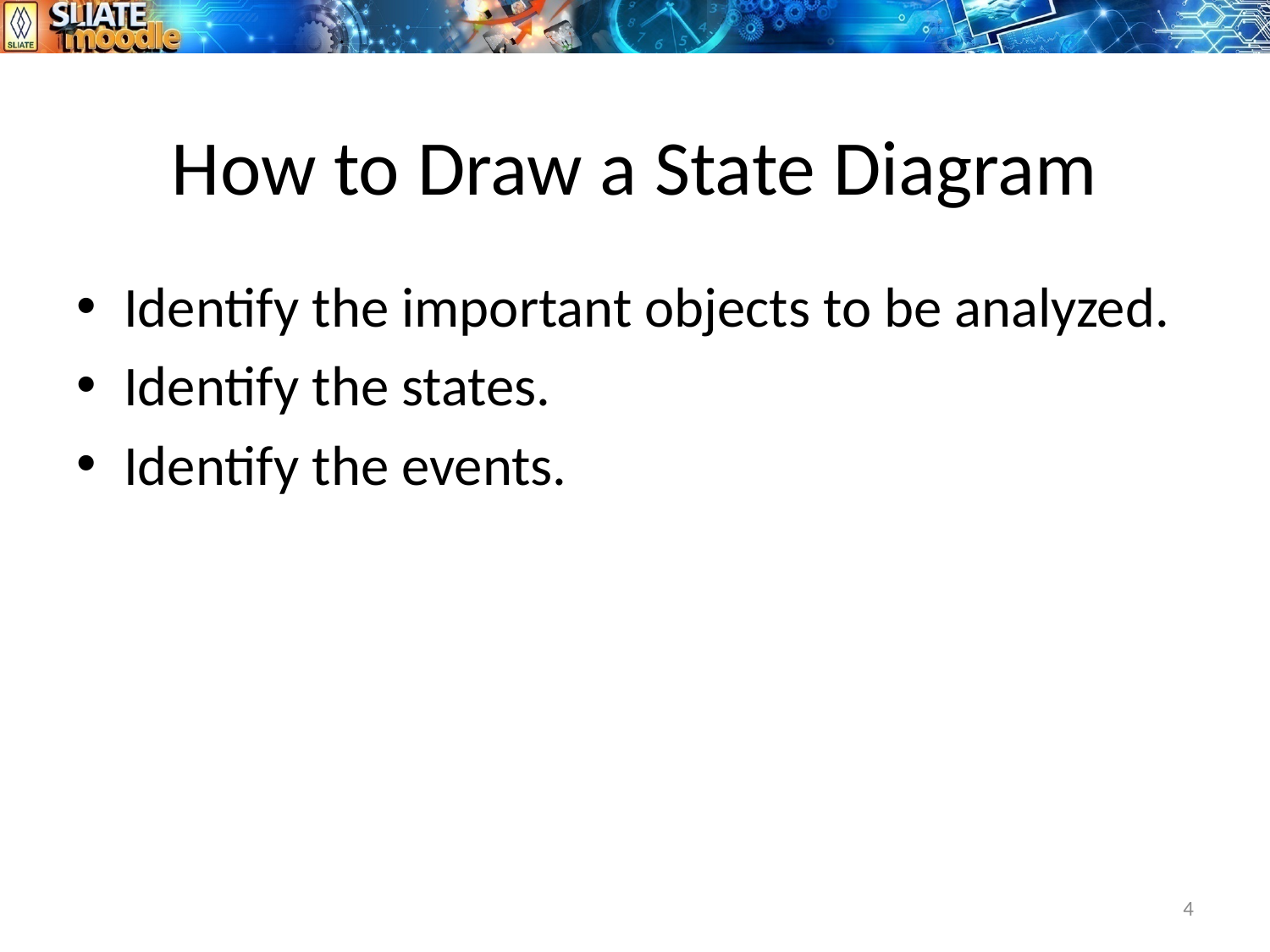

# How to Draw a State Diagram
Identify the important objects to be analyzed.
Identify the states.
Identify the events.

4